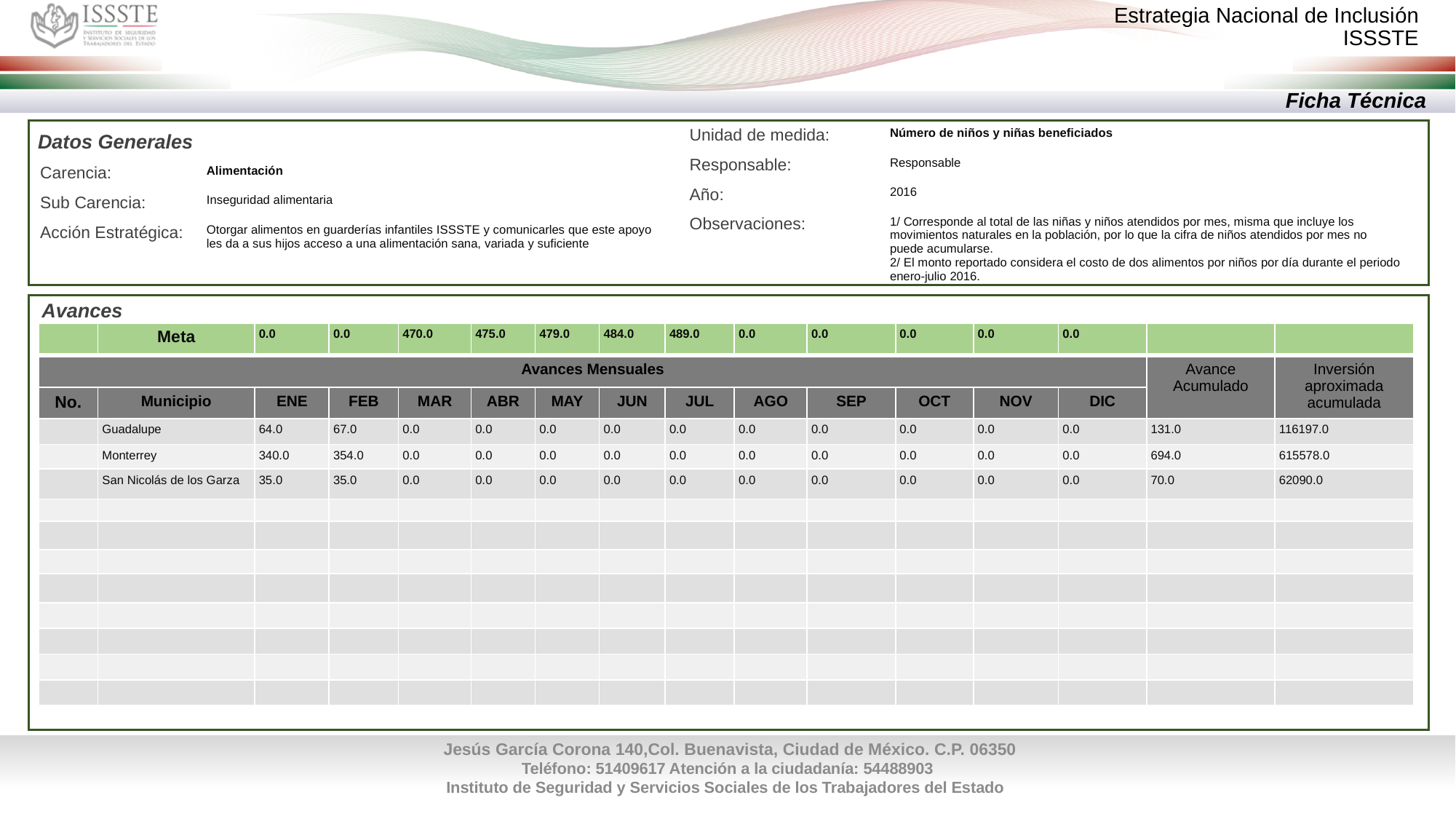

Ficha Técnica

| Unidad de medida: | Número de niños y niñas beneficiados |
| --- | --- |
| Responsable: | Responsable |
| Año: | 2016 |
| Observaciones: | 1/ Corresponde al total de las niñas y niños atendidos por mes, misma que incluye los movimientos naturales en la población, por lo que la cifra de niños atendidos por mes no puede acumularse. 2/ El monto reportado considera el costo de dos alimentos por niños por día durante el periodo enero-julio 2016. |
Datos Generales
| Carencia: | Alimentación |
| --- | --- |
| Sub Carencia: | Inseguridad alimentaria |
| Acción Estratégica: | Otorgar alimentos en guarderías infantiles ISSSTE y comunicarles que este apoyo les da a sus hijos acceso a una alimentación sana, variada y suficiente |
Avances

|  | Meta | 0.0 | 0.0 | 470.0 | 475.0 | 479.0 | 484.0 | 489.0 | 0.0 | 0.0 | 0.0 | 0.0 | 0.0 |  |  |
| --- | --- | --- | --- | --- | --- | --- | --- | --- | --- | --- | --- | --- | --- | --- | --- |
| Avances Mensuales |  |  |  |  |  |  |  |  |  |  |  |  |  | Avance Acumulado | Inversión aproximada acumulada |
| No. | Municipio | ENE | FEB | MAR | ABR | MAY | JUN | JUL | AGO | SEP | OCT | NOV | DIC |  |  |
|  | Guadalupe | 64.0 | 67.0 | 0.0 | 0.0 | 0.0 | 0.0 | 0.0 | 0.0 | 0.0 | 0.0 | 0.0 | 0.0 | 131.0 | 116197.0 |
|  | Monterrey | 340.0 | 354.0 | 0.0 | 0.0 | 0.0 | 0.0 | 0.0 | 0.0 | 0.0 | 0.0 | 0.0 | 0.0 | 694.0 | 615578.0 |
|  | San Nicolás de los Garza | 35.0 | 35.0 | 0.0 | 0.0 | 0.0 | 0.0 | 0.0 | 0.0 | 0.0 | 0.0 | 0.0 | 0.0 | 70.0 | 62090.0 |
|  |  |  |  |  |  |  |  |  |  |  |  |  |  |  |  |
|  |  |  |  |  |  |  |  |  |  |  |  |  |  |  |  |
|  |  |  |  |  |  |  |  |  |  |  |  |  |  |  |  |
|  |  |  |  |  |  |  |  |  |  |  |  |  |  |  |  |
|  |  |  |  |  |  |  |  |  |  |  |  |  |  |  |  |
|  |  |  |  |  |  |  |  |  |  |  |  |  |  |  |  |
|  |  |  |  |  |  |  |  |  |  |  |  |  |  |  |  |
|  |  |  |  |  |  |  |  |  |  |  |  |  |  |  |  |